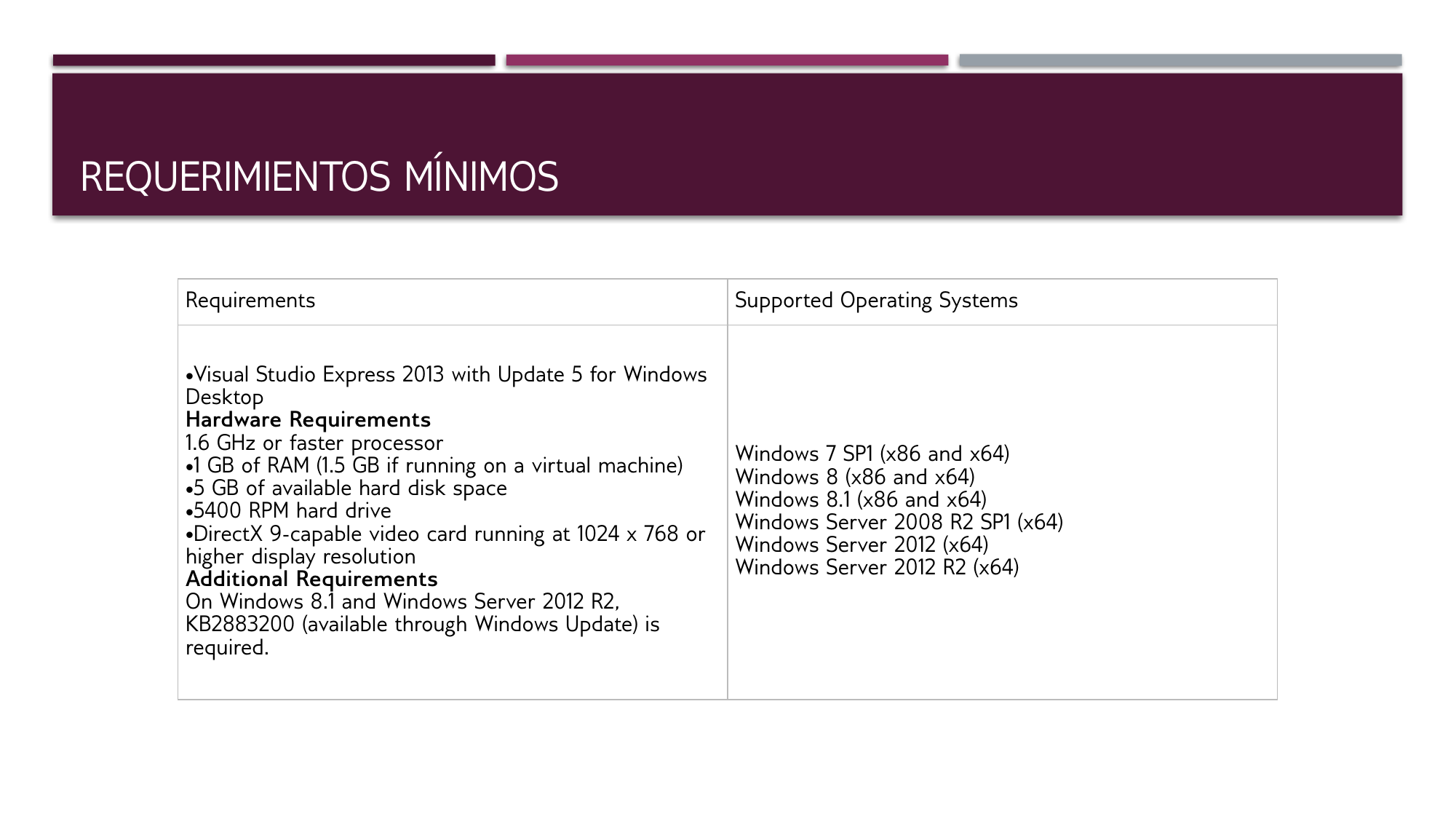

# Requerimientos mínimos
| Requirements | Supported Operating Systems |
| --- | --- |
| Visual Studio Express 2013 with Update 5 for Windows Desktop Hardware Requirements 1.6 GHz or faster processor 1 GB of RAM (1.5 GB if running on a virtual machine) 5 GB of available hard disk space 5400 RPM hard drive DirectX 9-capable video card running at 1024 x 768 or higher display resolution Additional Requirements On Windows 8.1 and Windows Server 2012 R2, KB2883200 (available through Windows Update) is required. | Windows 7 SP1 (x86 and x64) Windows 8 (x86 and x64) Windows 8.1 (x86 and x64) Windows Server 2008 R2 SP1 (x64) Windows Server 2012 (x64) Windows Server 2012 R2 (x64) |